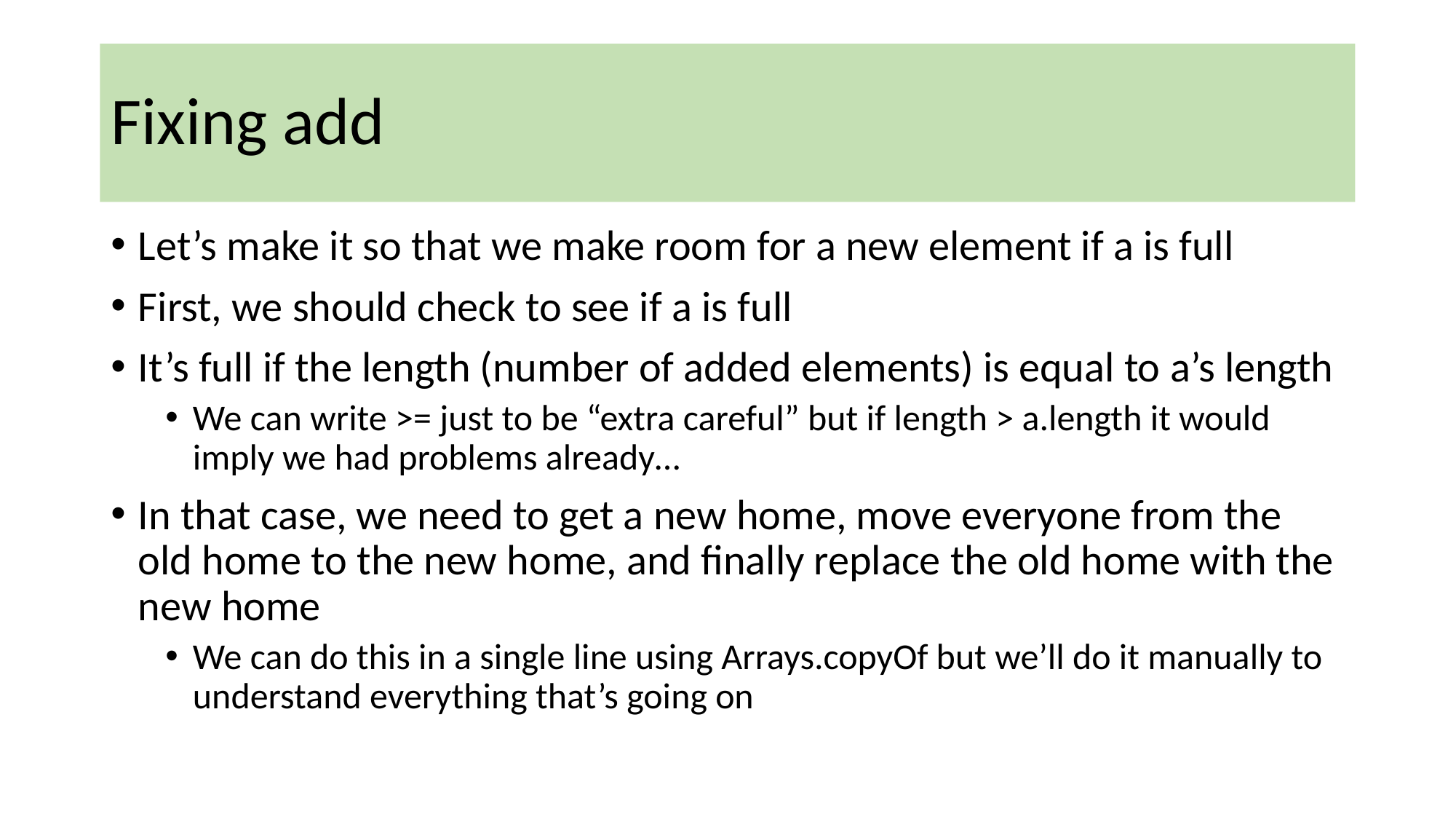

# Fixing add
Let’s make it so that we make room for a new element if a is full
First, we should check to see if a is full
It’s full if the length (number of added elements) is equal to a’s length
We can write >= just to be “extra careful” but if length > a.length it would imply we had problems already…
In that case, we need to get a new home, move everyone from the old home to the new home, and finally replace the old home with the new home
We can do this in a single line using Arrays.copyOf but we’ll do it manually to understand everything that’s going on